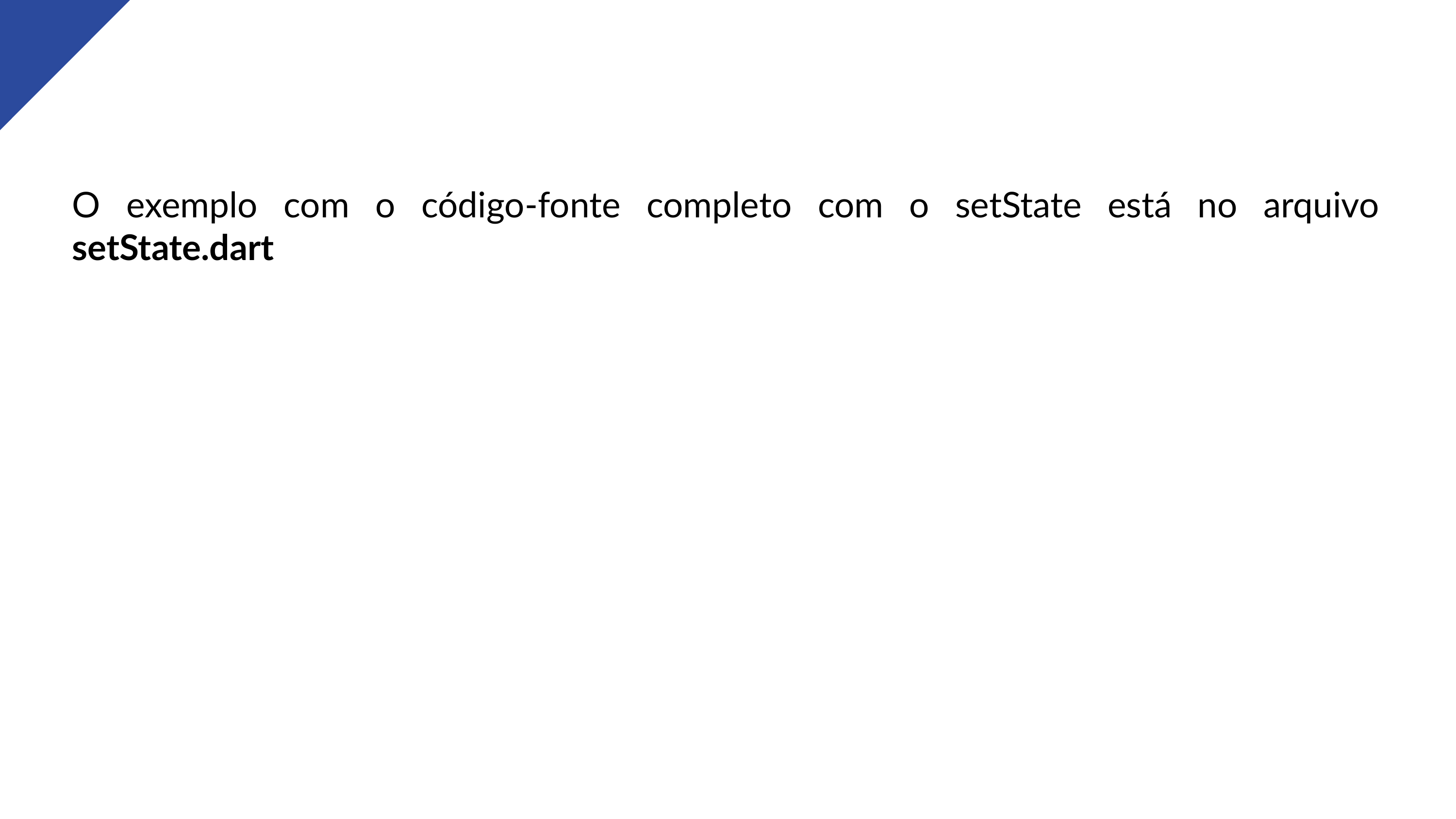

O exemplo com o código-fonte completo com o setState está no arquivo setState.dart